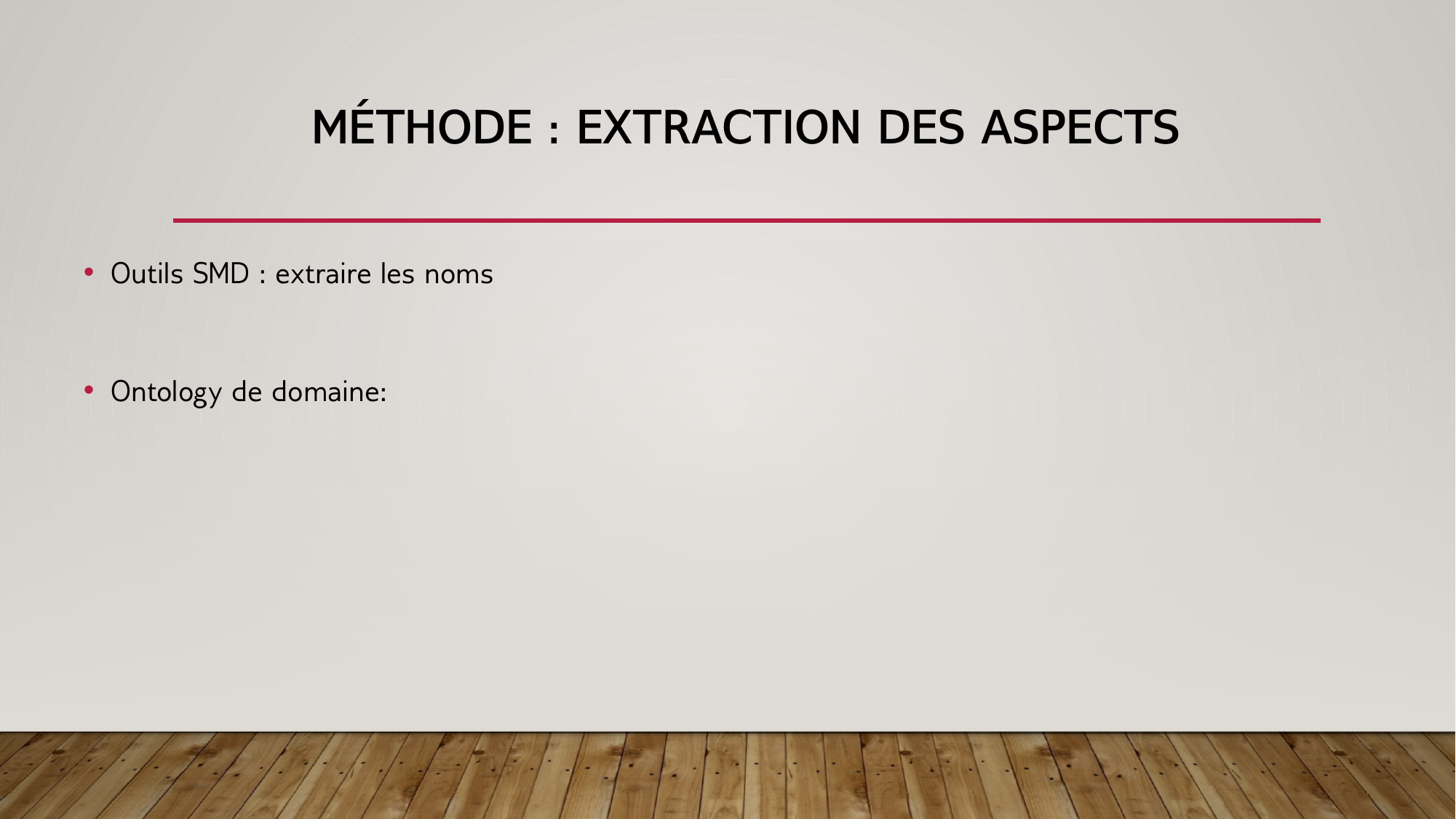

# Méthode : extraction des aspects
Outils SMD : extraire les noms

Ontology de domaine: